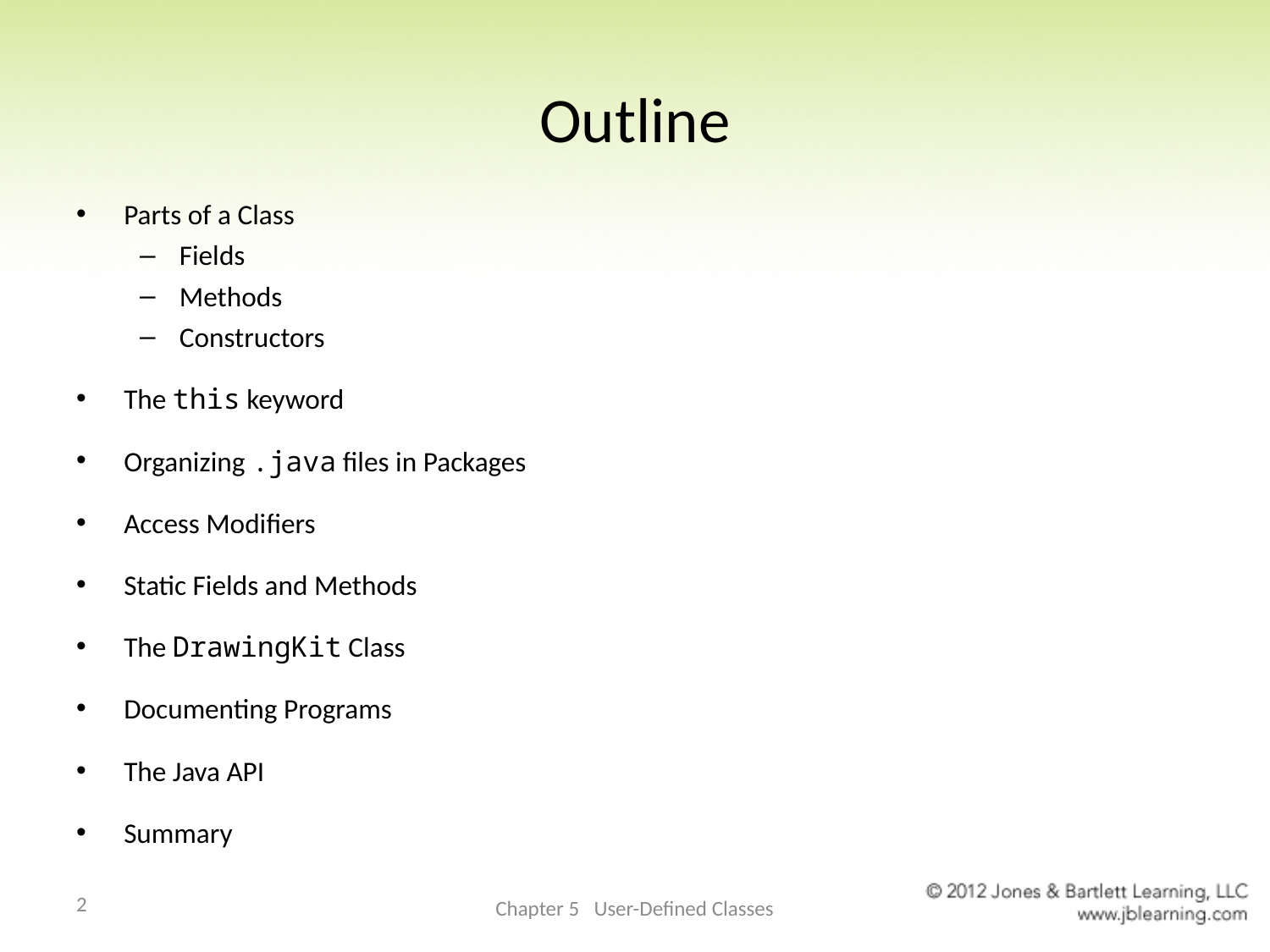

# Outline
Parts of a Class
Fields
Methods
Constructors
The this keyword
Organizing .java files in Packages
Access Modifiers
Static Fields and Methods
The DrawingKit Class
Documenting Programs
The Java API
Summary
2
Chapter 5   User-Defined Classes